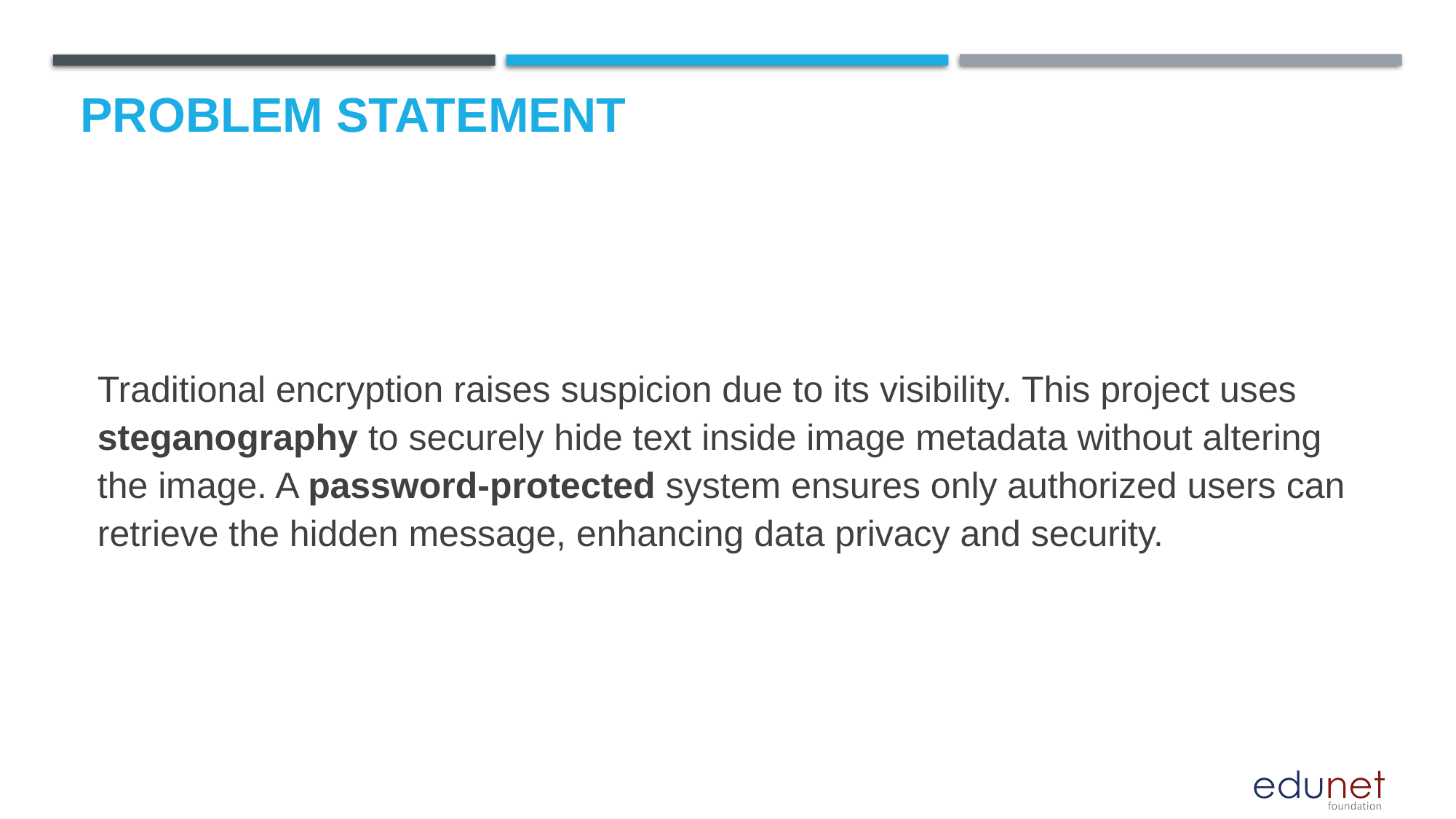

# Problem Statement
Traditional encryption raises suspicion due to its visibility. This project uses steganography to securely hide text inside image metadata without altering the image. A password-protected system ensures only authorized users can retrieve the hidden message, enhancing data privacy and security.